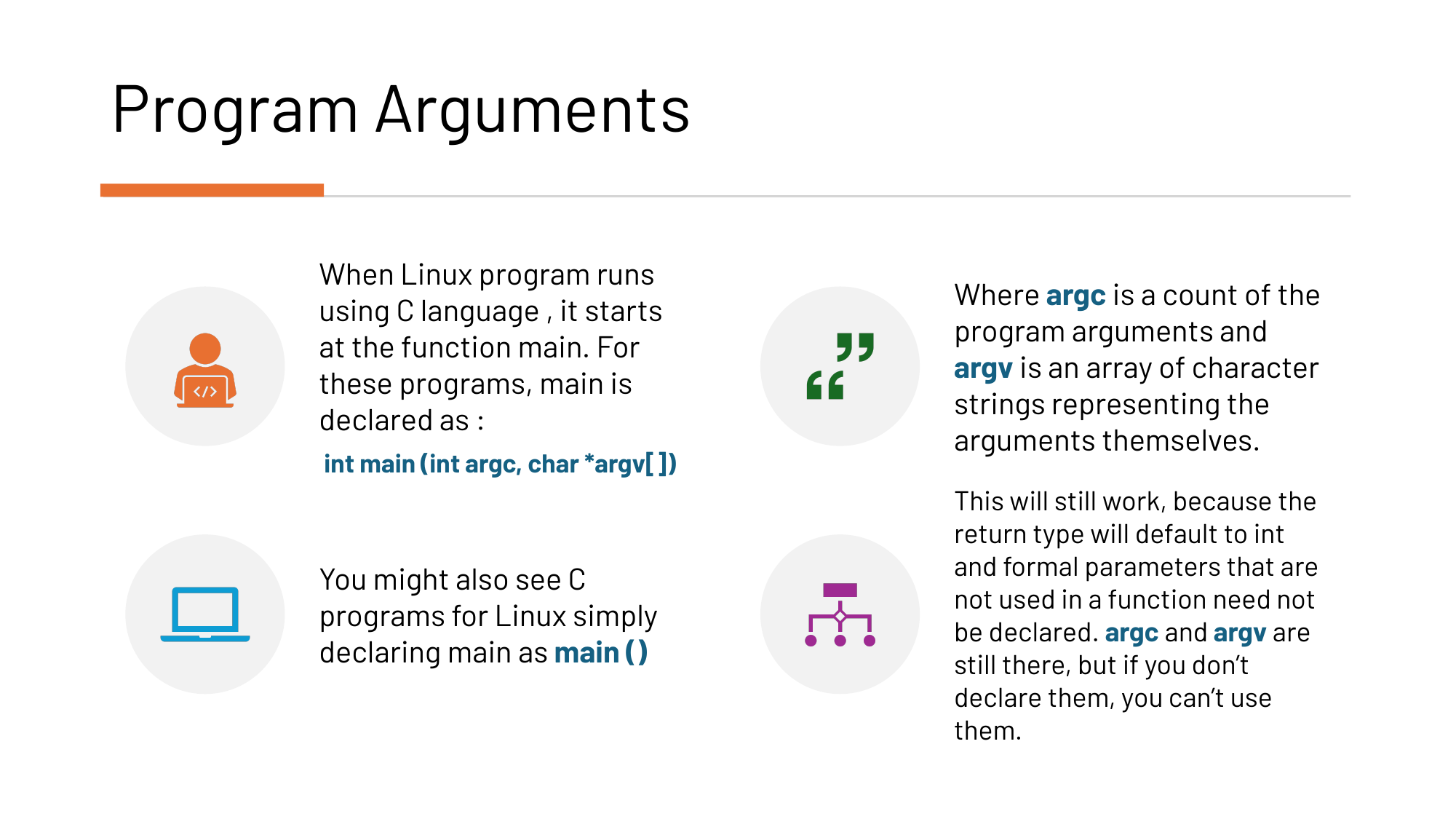

# Program Arguments

When Linux program runs using C language , it starts at the function main. For these programs, main is declared as :
 int main (int argc, char *argv[])
Where argc is a count of the program arguments and argv is an array of character strings representing the arguments themselves.
You might also see C programs for Linux simply declaring main as main ()
This will still work, because the return type will default to int and formal parameters that are not used in a function need not be declared. argc and argv are still there, but if you don’t declare them, you can’t use them.